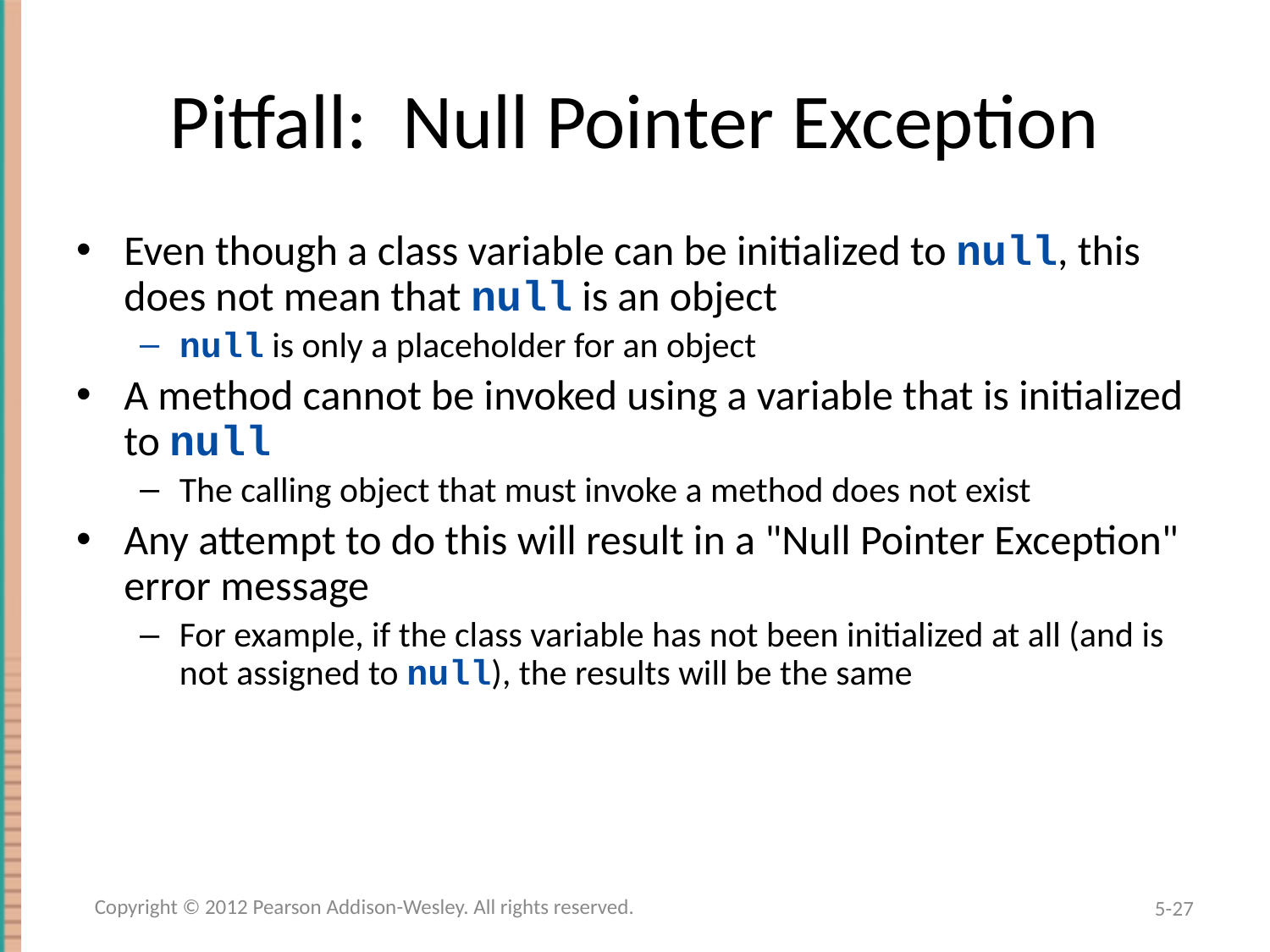

# Pitfall:  Null Pointer Exception
Even though a class variable can be initialized to null, this does not mean that null is an object
null is only a placeholder for an object
A method cannot be invoked using a variable that is initialized to null
The calling object that must invoke a method does not exist
Any attempt to do this will result in a "Null Pointer Exception" error message
For example, if the class variable has not been initialized at all (and is not assigned to null), the results will be the same
Copyright © 2012 Pearson Addison-Wesley. All rights reserved.
5-27